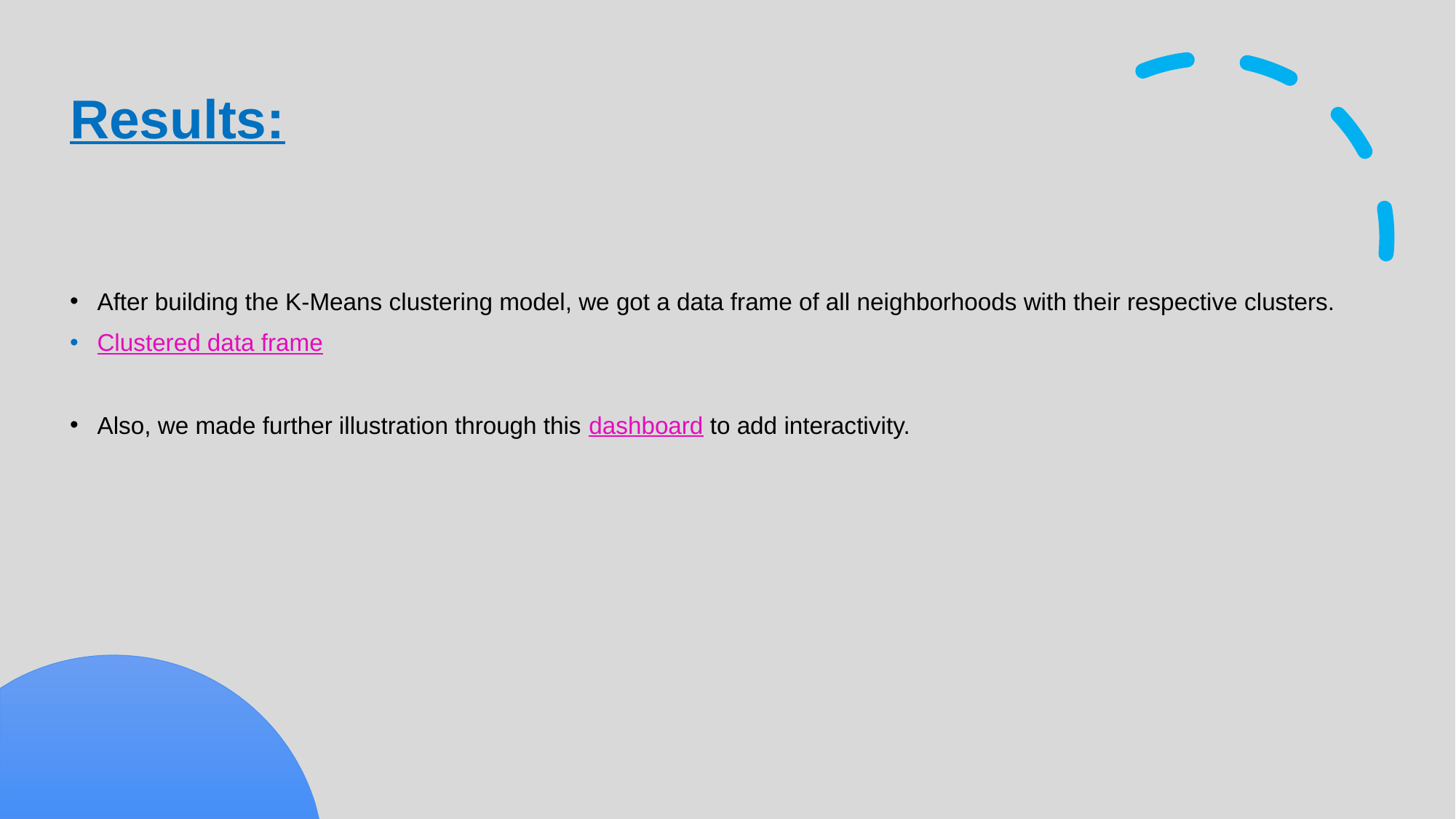

# Results:

After building the K-Means clustering model, we got a data frame of all neighborhoods with their respective clusters.
Clustered data frame

Also, we made further illustration through this dashboard to add interactivity.